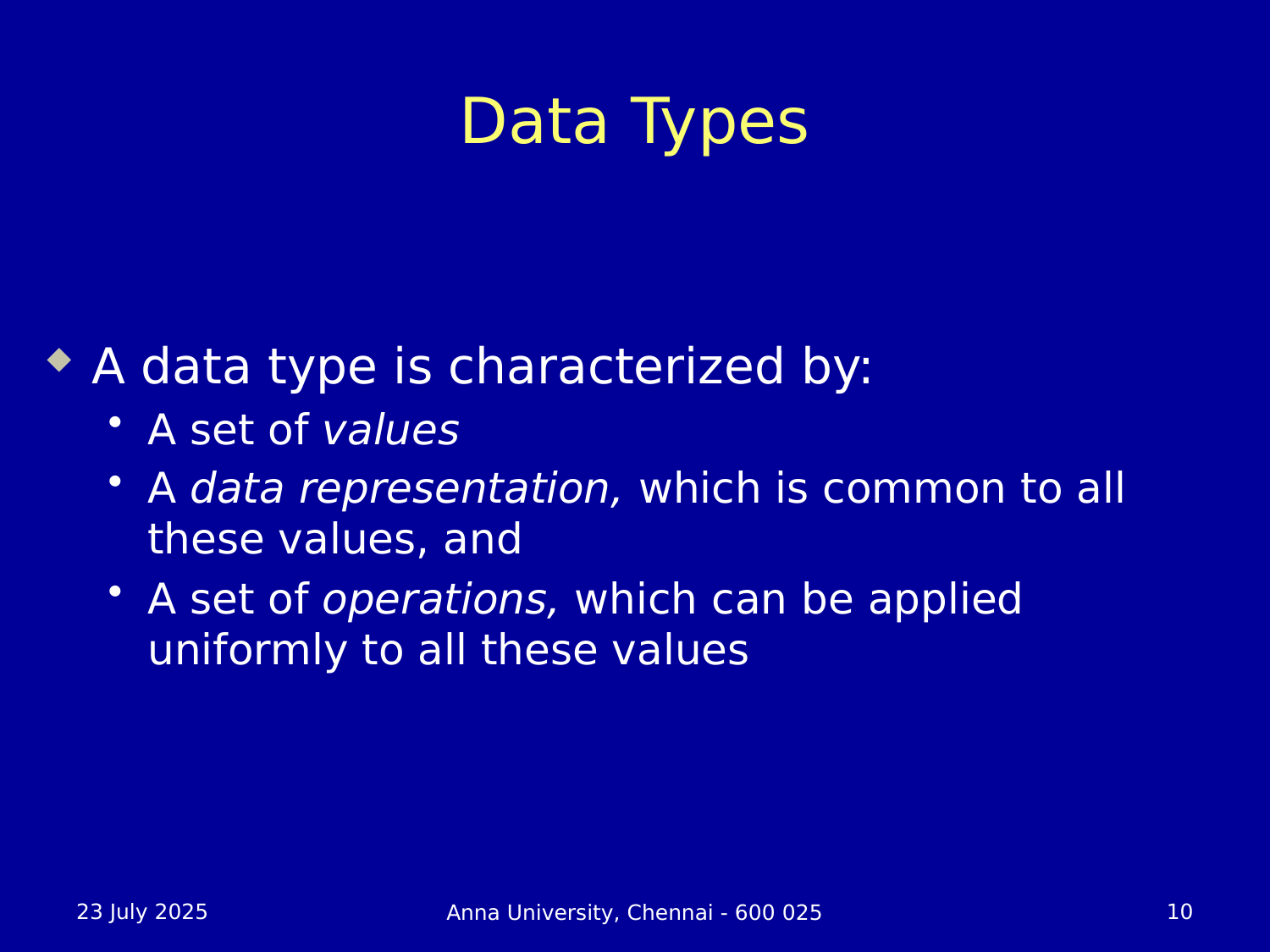

# Data Types
A data type is characterized by:
A set of values
A data representation, which is common to all these values, and
A set of operations, which can be applied uniformly to all these values
23 July 2025
10
Anna University, Chennai - 600 025